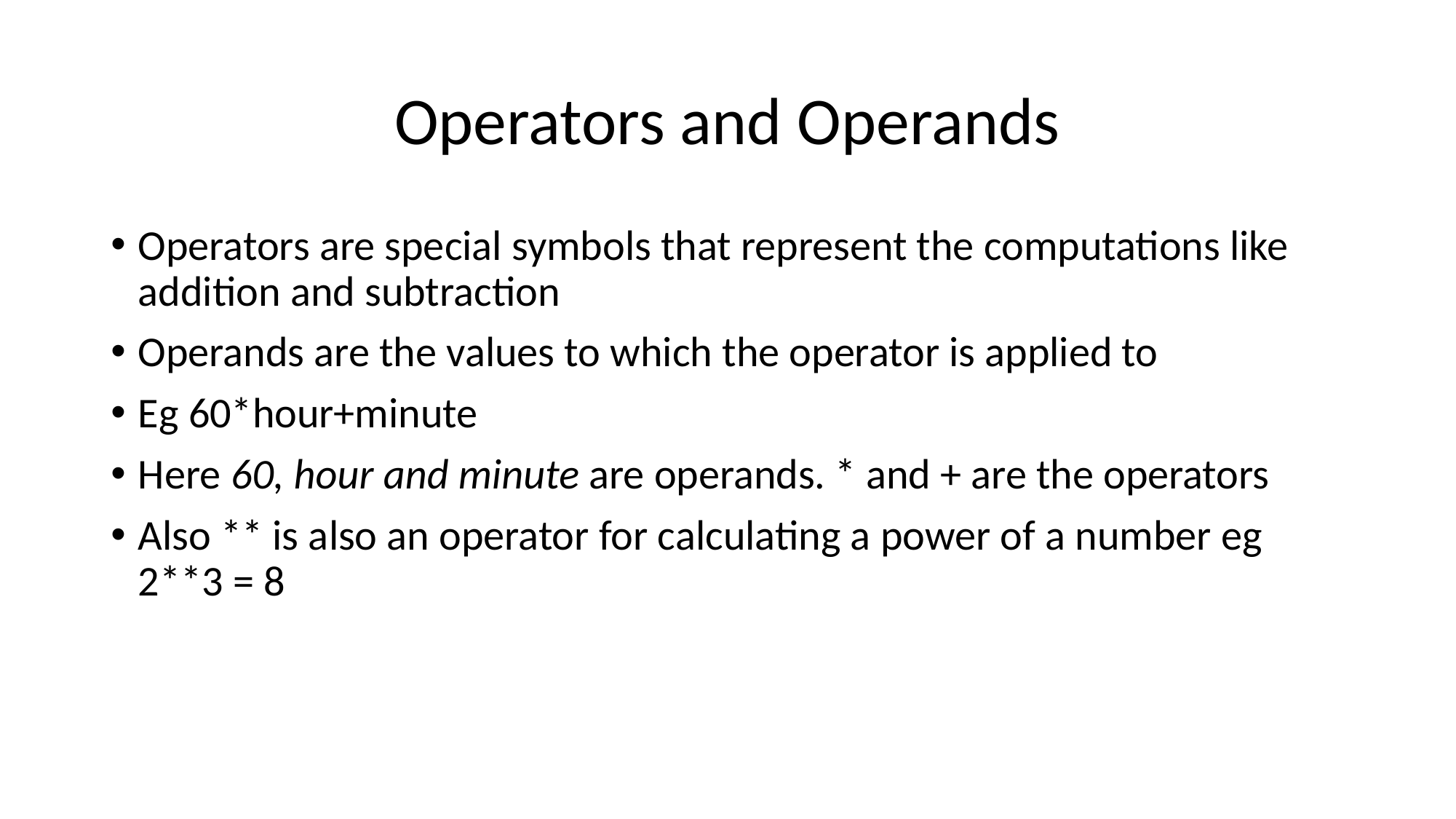

# Operators and Operands
Operators are special symbols that represent the computations like addition and subtraction
Operands are the values to which the operator is applied to
Eg 60*hour+minute
Here 60, hour and minute are operands. * and + are the operators
Also ** is also an operator for calculating a power of a number eg 2**3 = 8